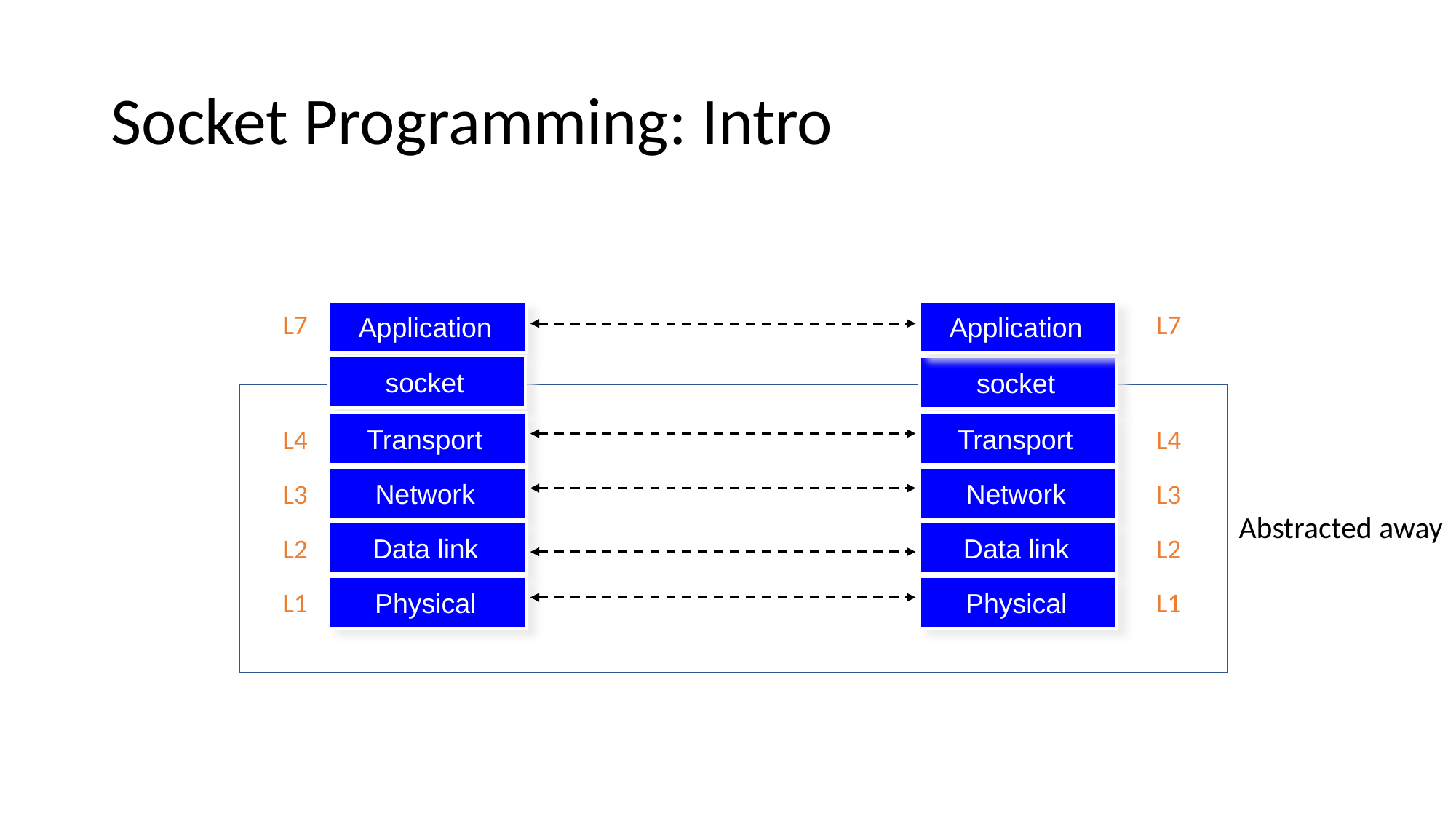

# Socket Programming: Intro

Application

Application
L7
L7

socket

socket

Transport

Transport
L4
L4

Network

Network
L3
L3
Abstracted away

Data link

Data link
L2
L2

Physical

Physical
L1
L1